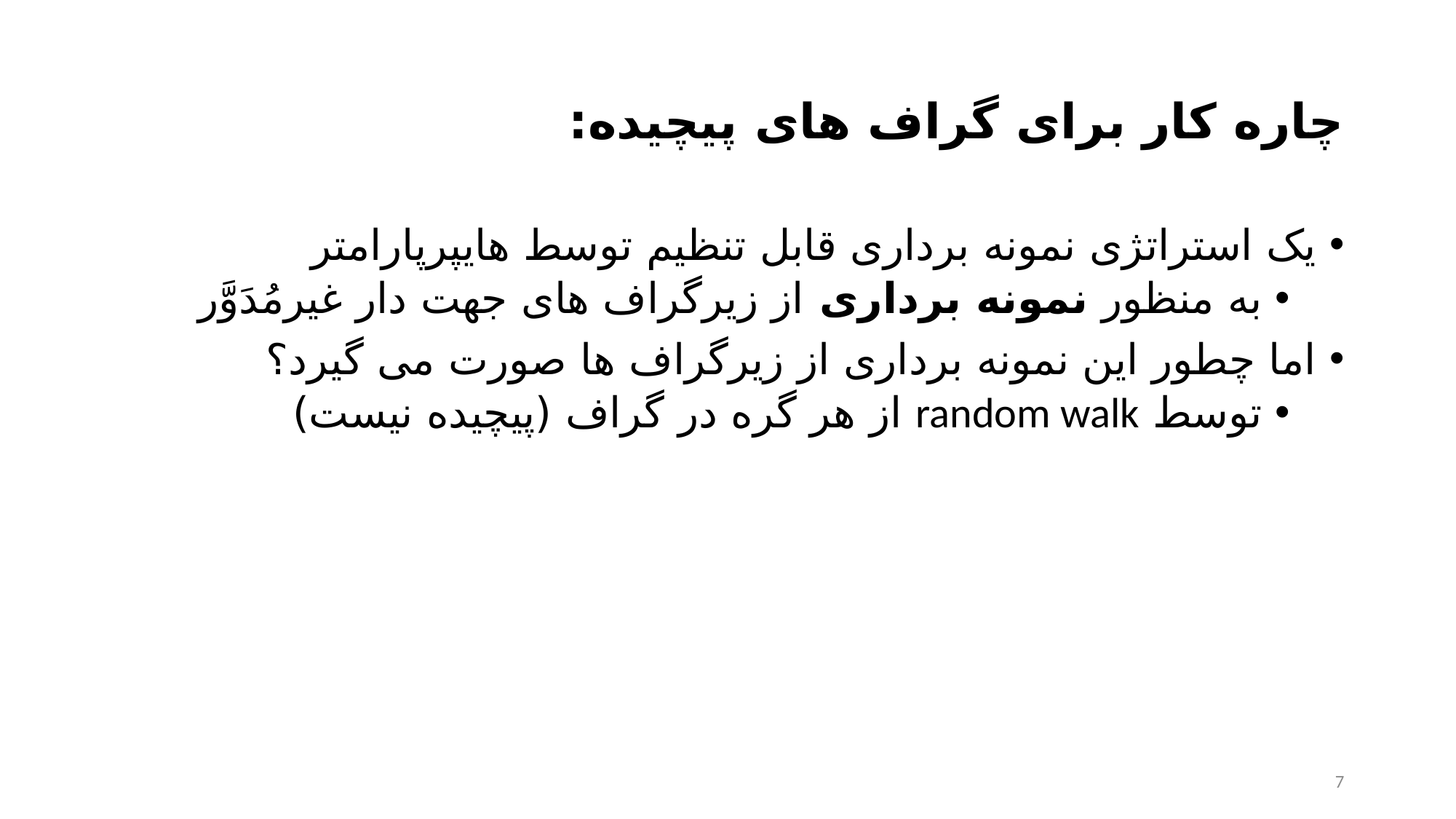

# چاره کار برای گراف های پیچیده:
یک استراتژی نمونه برداری قابل تنظیم توسط هایپرپارامتر
به منظور نمونه برداری از زیرگراف های جهت دار غیرمُدَوَّر
اما چطور این نمونه برداری از زیرگراف ها صورت می گیرد؟
توسط random walk از هر گره در گراف (پیچیده نیست)
7